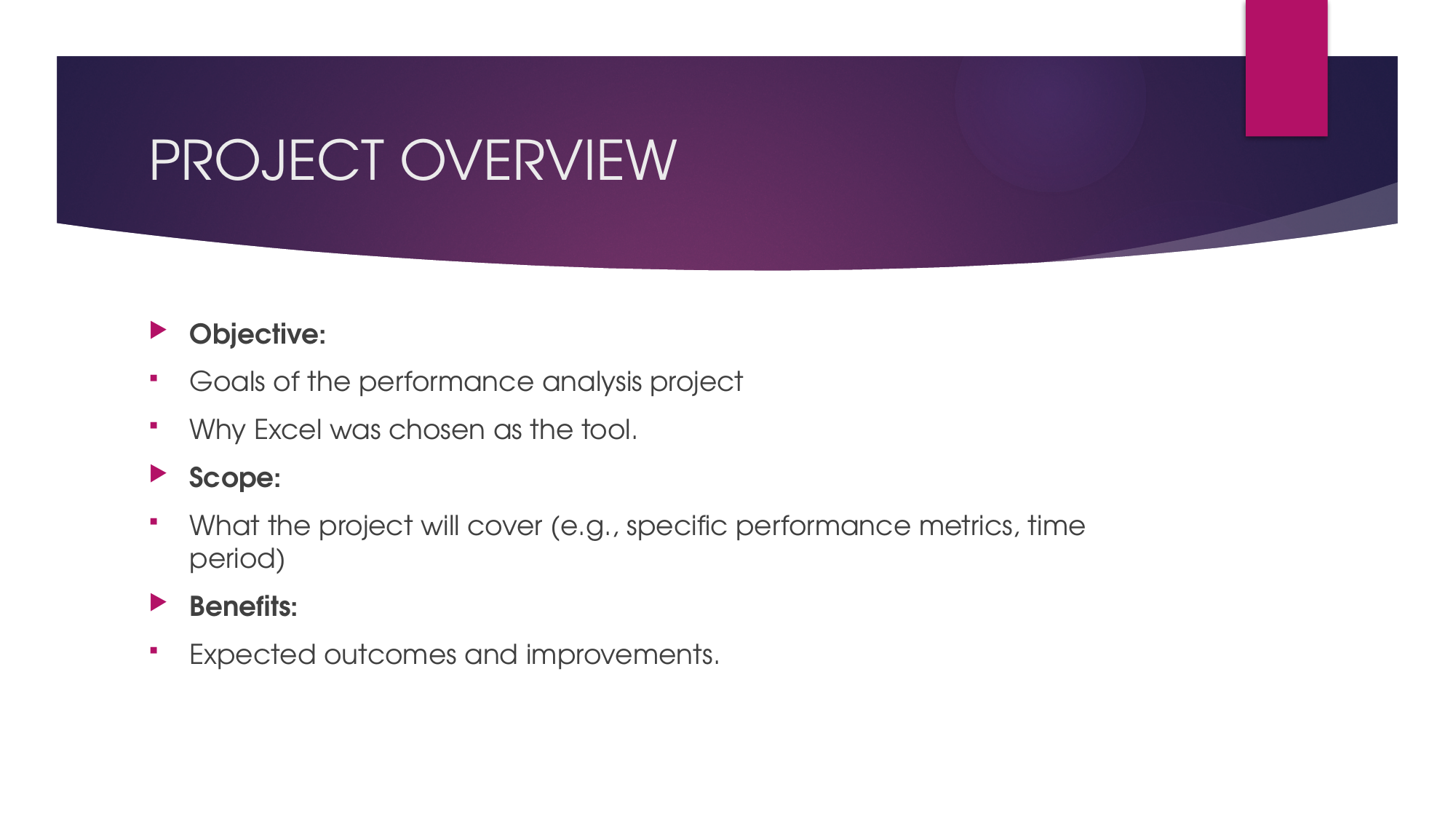

# PROJECT OVERVIEW
Objective:
Goals of the performance analysis project
Why Excel was chosen as the tool.
Scope:
What the project will cover (e.g., specific performance metrics, time period)
Benefits:
Expected outcomes and improvements.